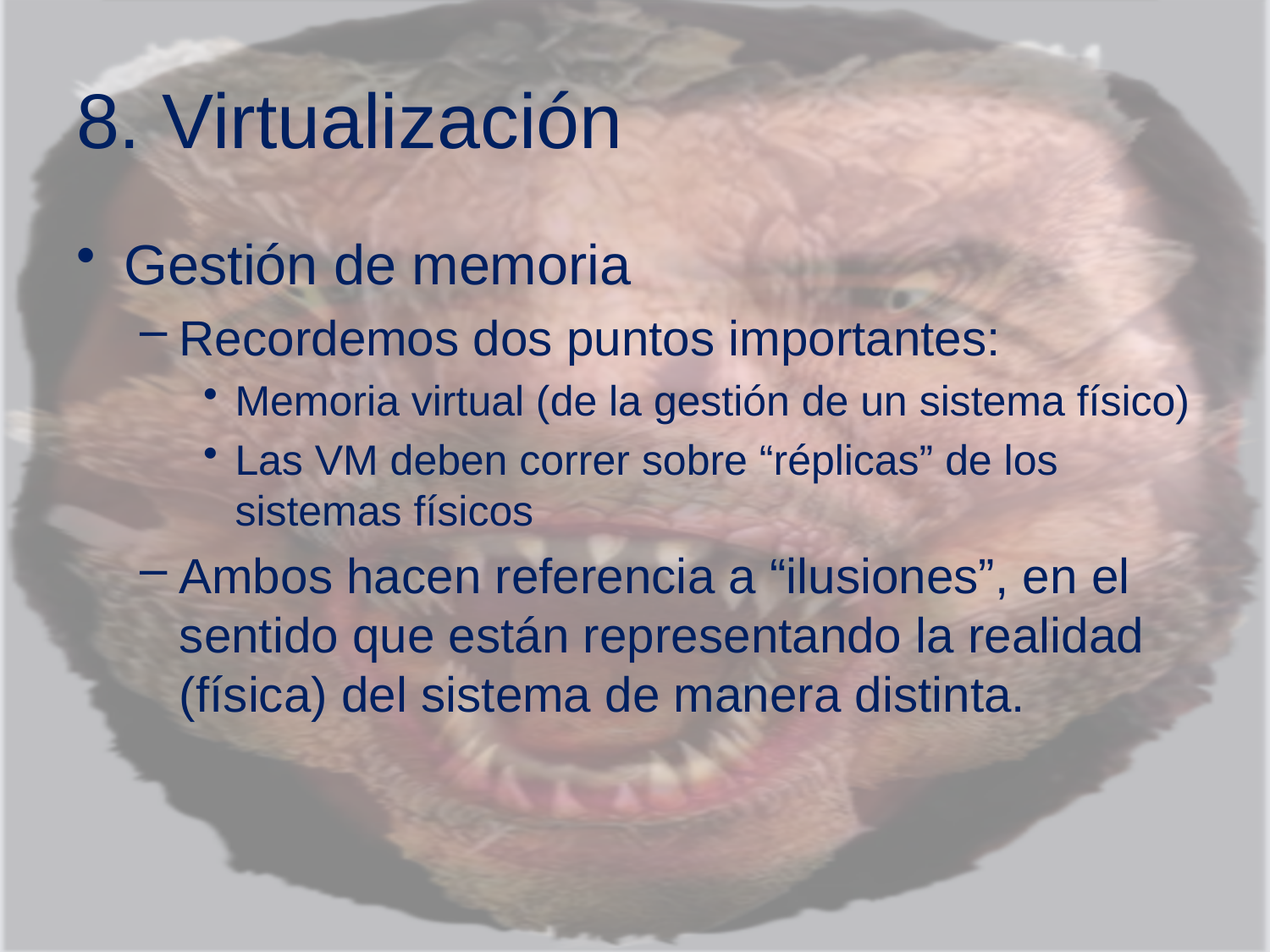

# 8. Virtualización
Gestión de memoria
Recordemos dos puntos importantes:
Memoria virtual (de la gestión de un sistema físico)
Las VM deben correr sobre “réplicas” de los sistemas físicos
Ambos hacen referencia a “ilusiones”, en el sentido que están representando la realidad (física) del sistema de manera distinta.